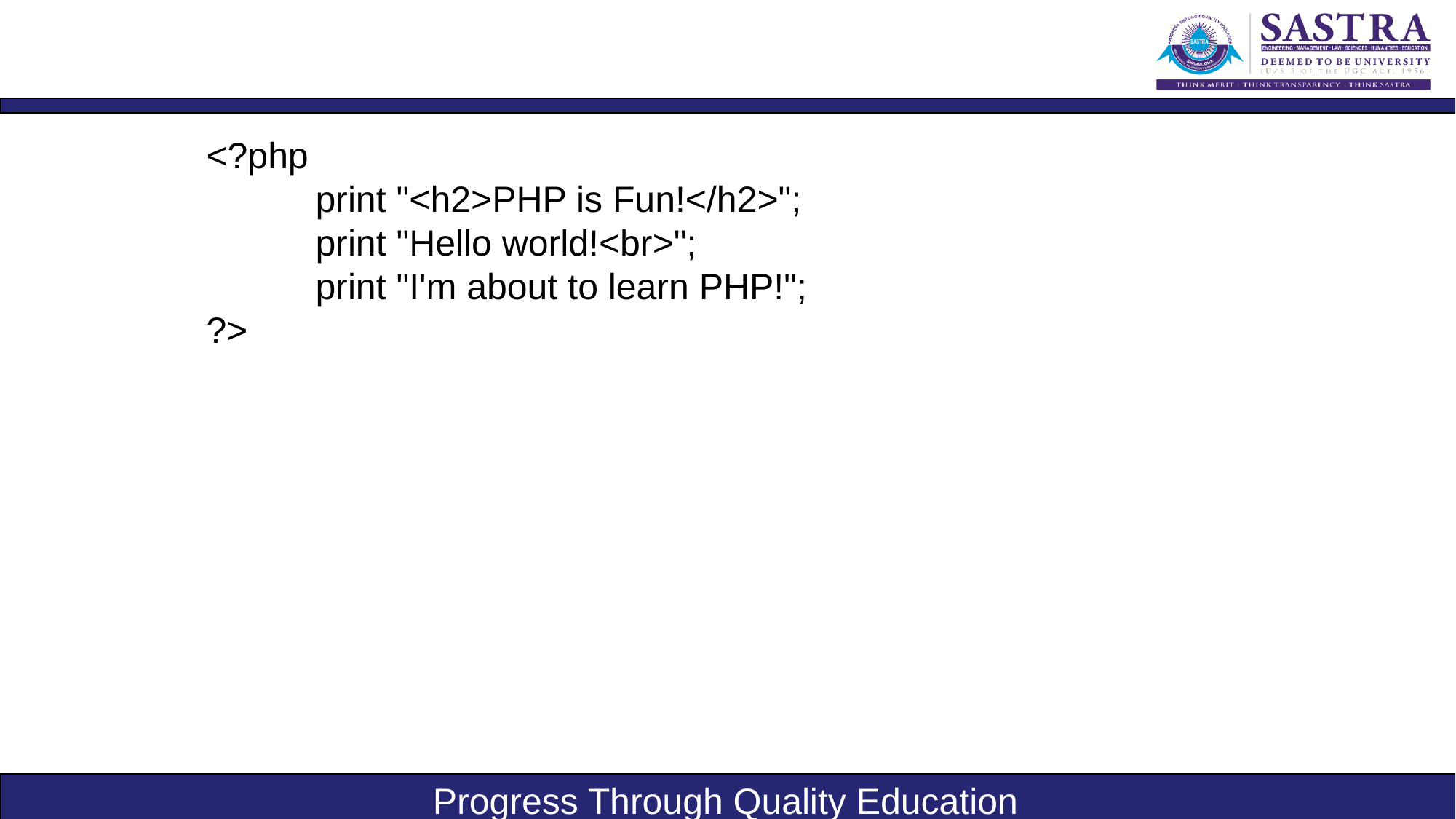

#
<?php
	print "<h2>PHP is Fun!</h2>";
	print "Hello world!<br>";
	print "I'm about to learn PHP!";
?>